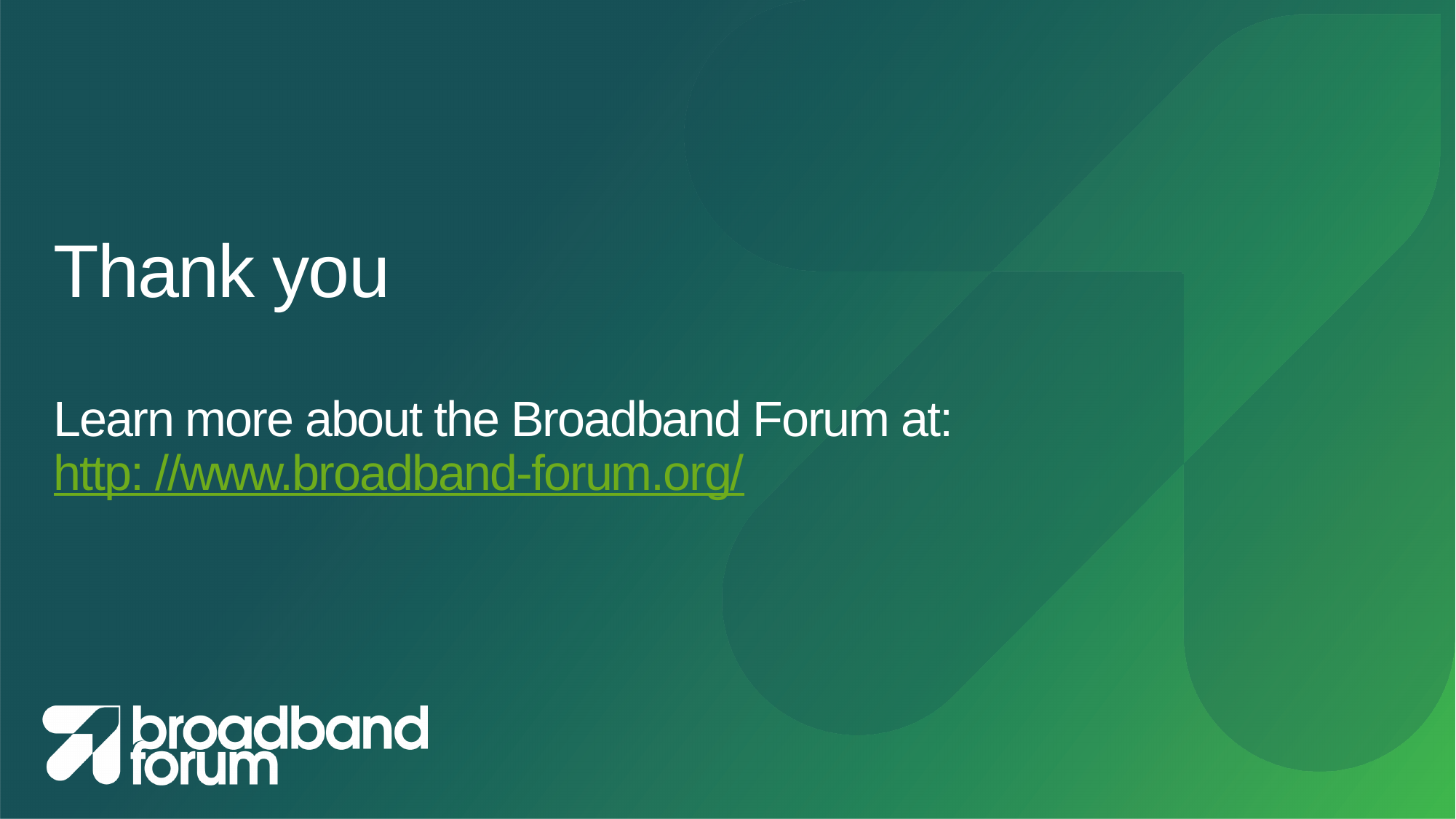

# Thank you Learn more about the Broadband Forum at: http: //www.broadband-forum.org/